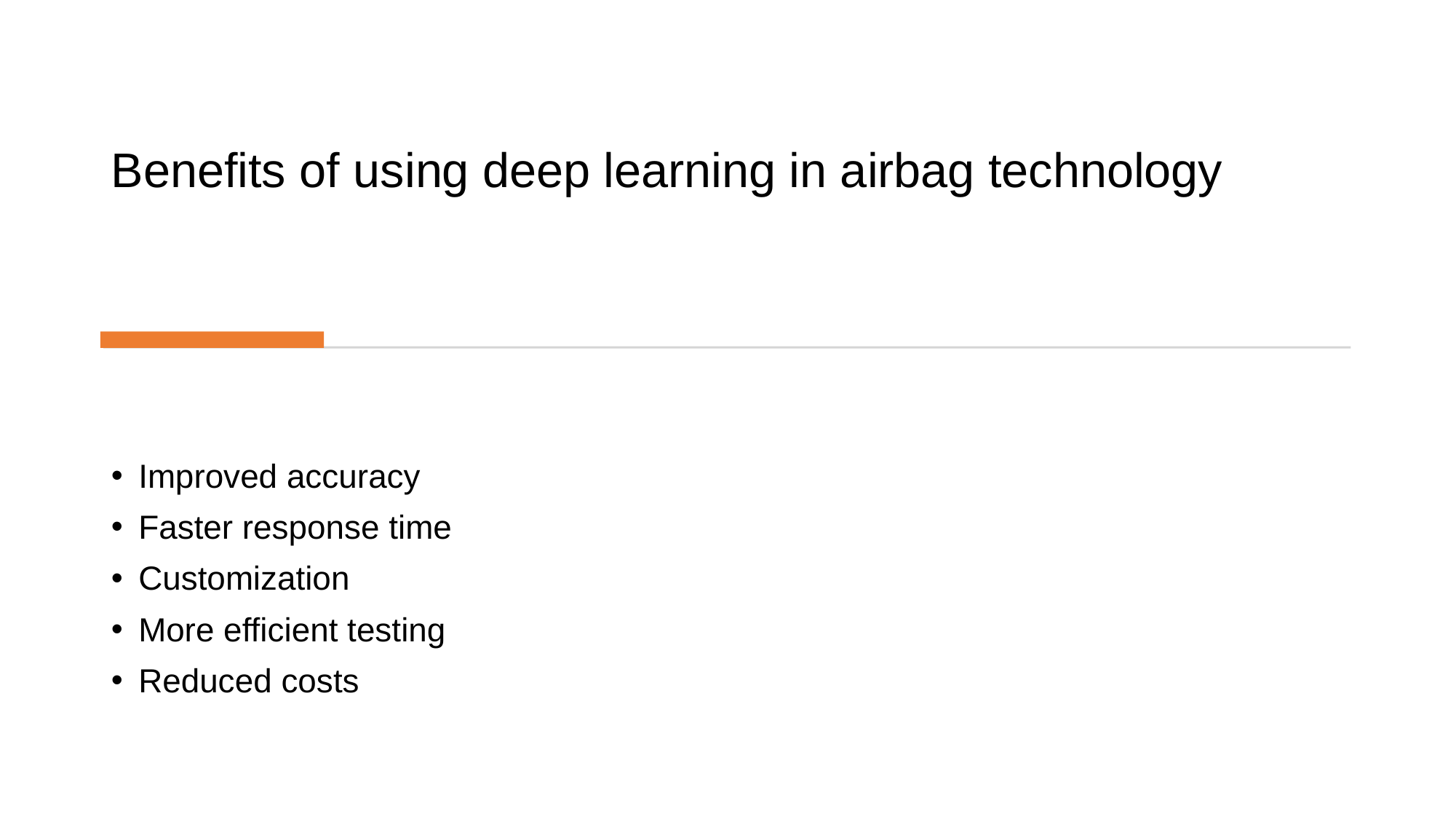

# Benefits of using deep learning in airbag technology

Improved accuracy
Faster response time
Customization
More efficient testing
Reduced costs